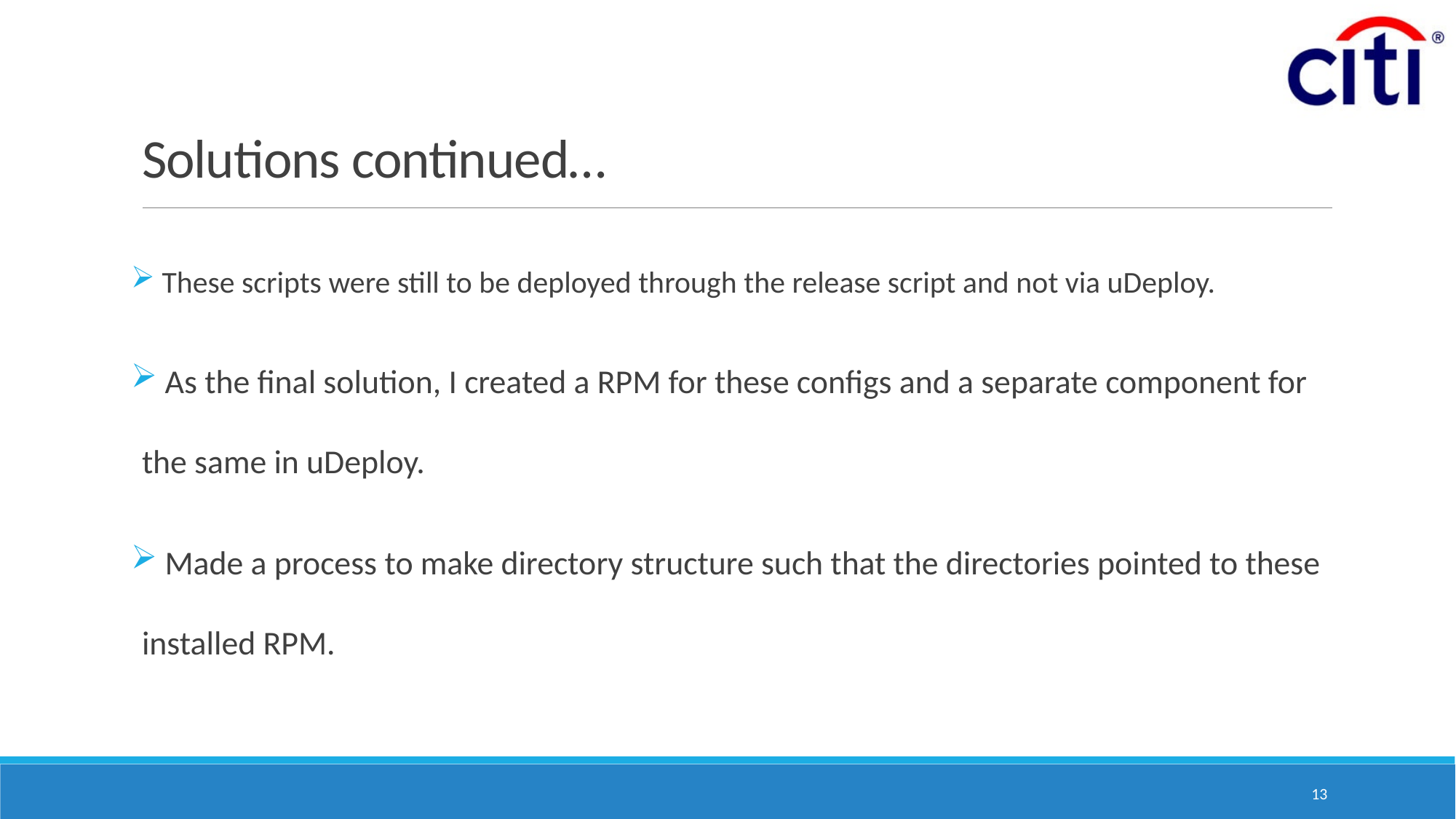

# Solutions continued…
 These scripts were still to be deployed through the release script and not via uDeploy.
 As the final solution, I created a RPM for these configs and a separate component for the same in uDeploy.
 Made a process to make directory structure such that the directories pointed to these installed RPM.
13